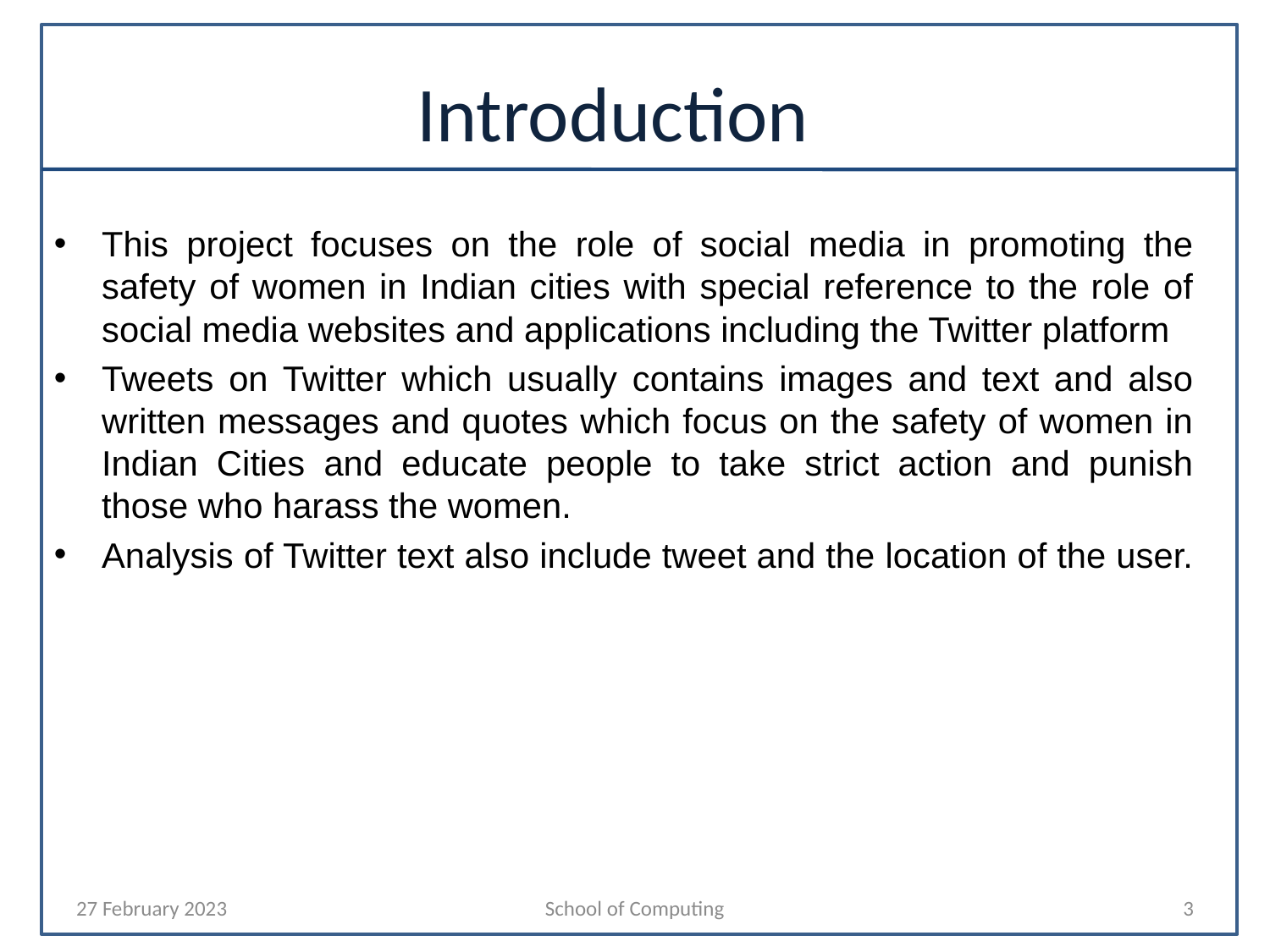

# Introduction

This project focuses on the role of social media in promoting the safety of women in Indian cities with special reference to the role of social media websites and applications including the Twitter platform
Tweets on Twitter which usually contains images and text and also written messages and quotes which focus on the safety of women in Indian Cities and educate people to take strict action and punish those who harass the women.
Analysis of Twitter text also include tweet and the location of the user.

27 February 2023
School of Computing
3